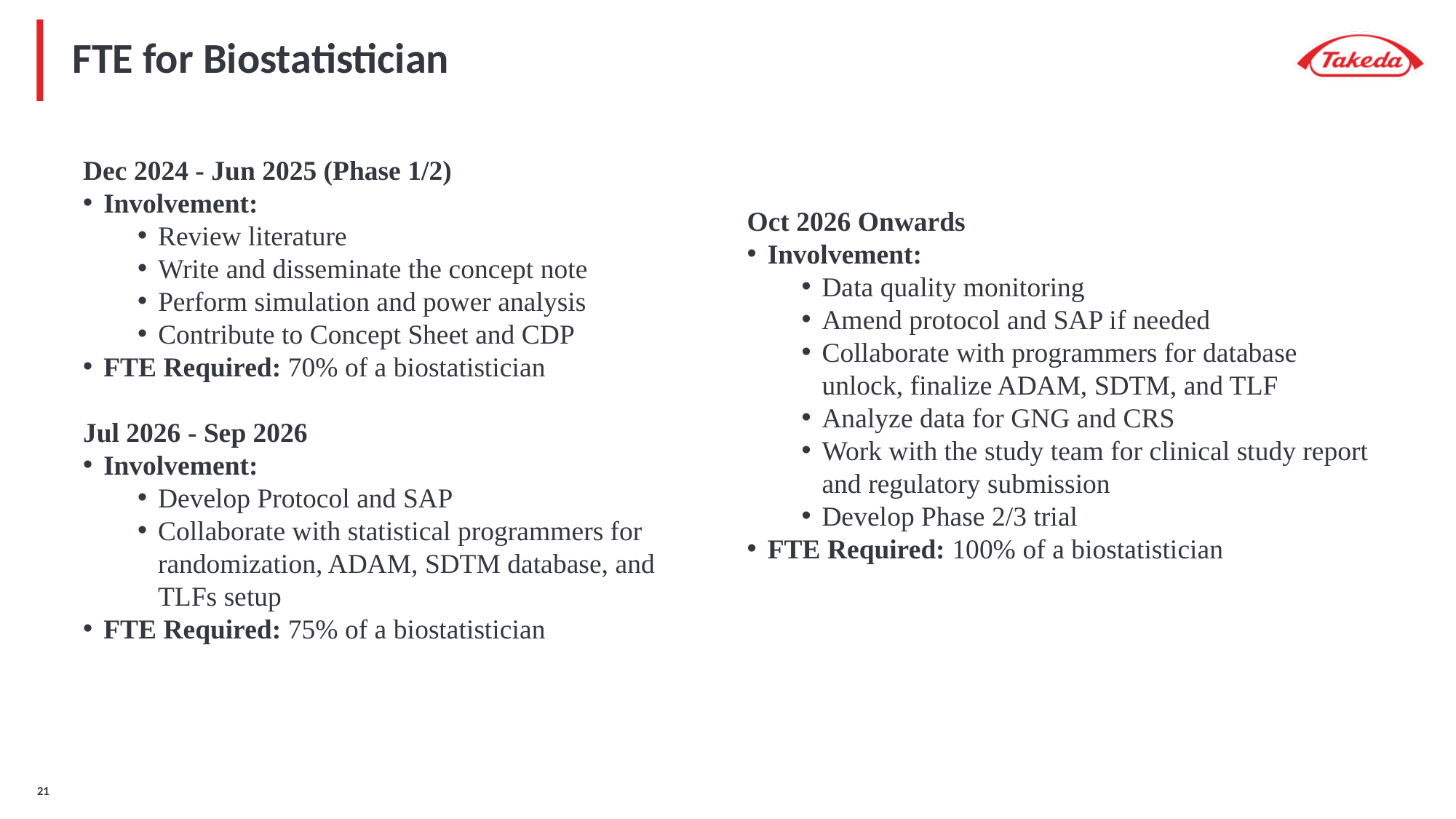

# FTE for Biostatistician

Dec 2024 - Jun 2025 (Phase 1/2)
Involvement:
Review literature
Write and disseminate the concept note
Perform simulation and power analysis
Contribute to Concept Sheet and CDP
FTE Required: 70% of a biostatistician

Jul 2026 - Sep 2026
Involvement:
Develop Protocol and SAP
Collaborate with statistical programmers for randomization, ADAM, SDTM database, and TLFs setup
FTE Required: 75% of a biostatistician

Oct 2026 Onwards
Involvement:
Data quality monitoring
Amend protocol and SAP if needed
Collaborate with programmers for database unlock, finalize ADAM, SDTM, and TLF
Analyze data for GNG and CRS
Work with the study team for clinical study report and regulatory submission
Develop Phase 2/3 trial
FTE Required: 100% of a biostatistician
21